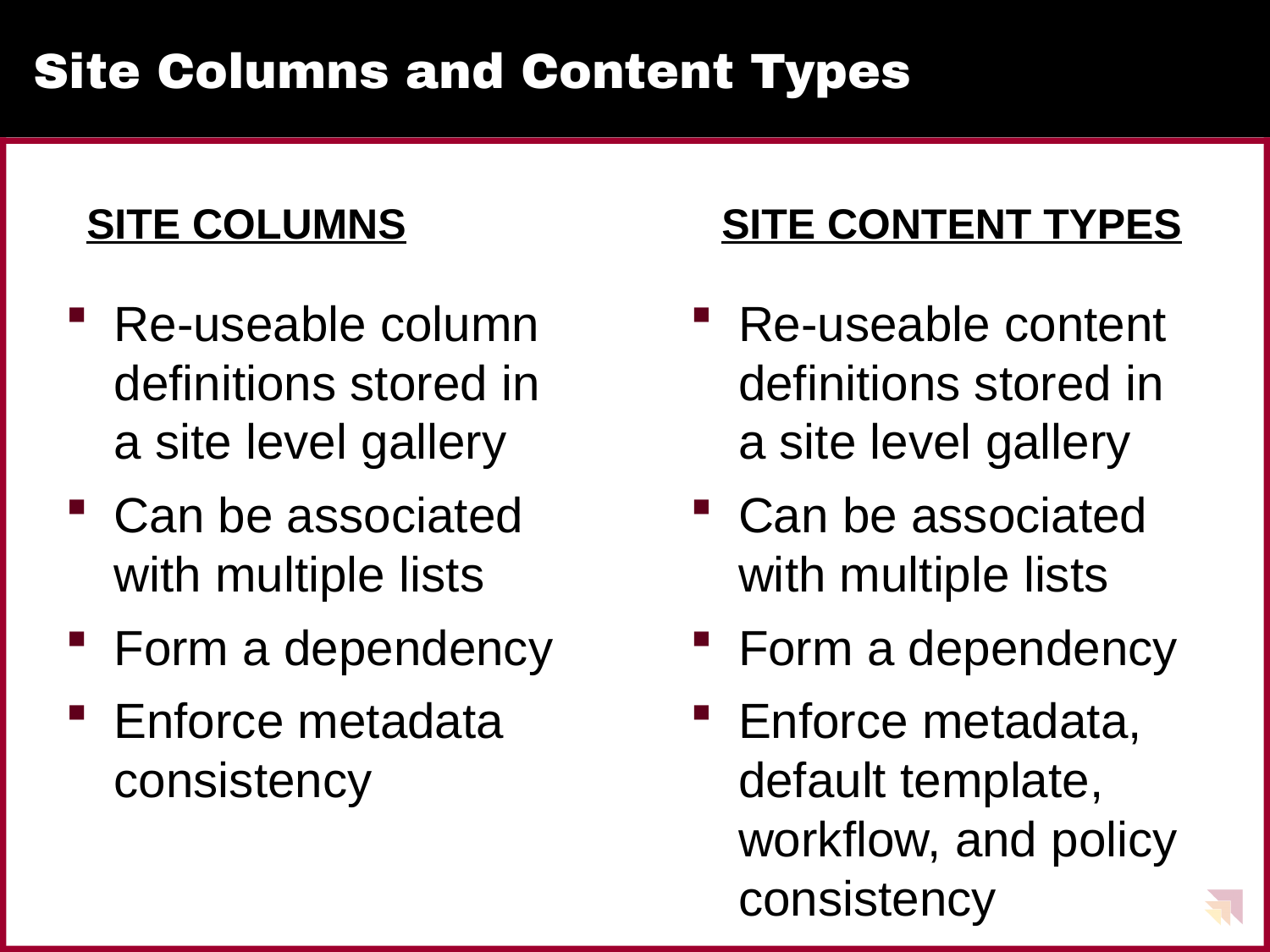

# Site Columns and Content Types
SITE COLUMNS
SITE CONTENT TYPES
Re-useable column definitions stored in a site level gallery
Can be associated with multiple lists
Form a dependency
Enforce metadata consistency

Re-useable content definitions stored in a site level gallery
Can be associated with multiple lists
Form a dependency
Enforce metadata, default template, workflow, and policy consistency